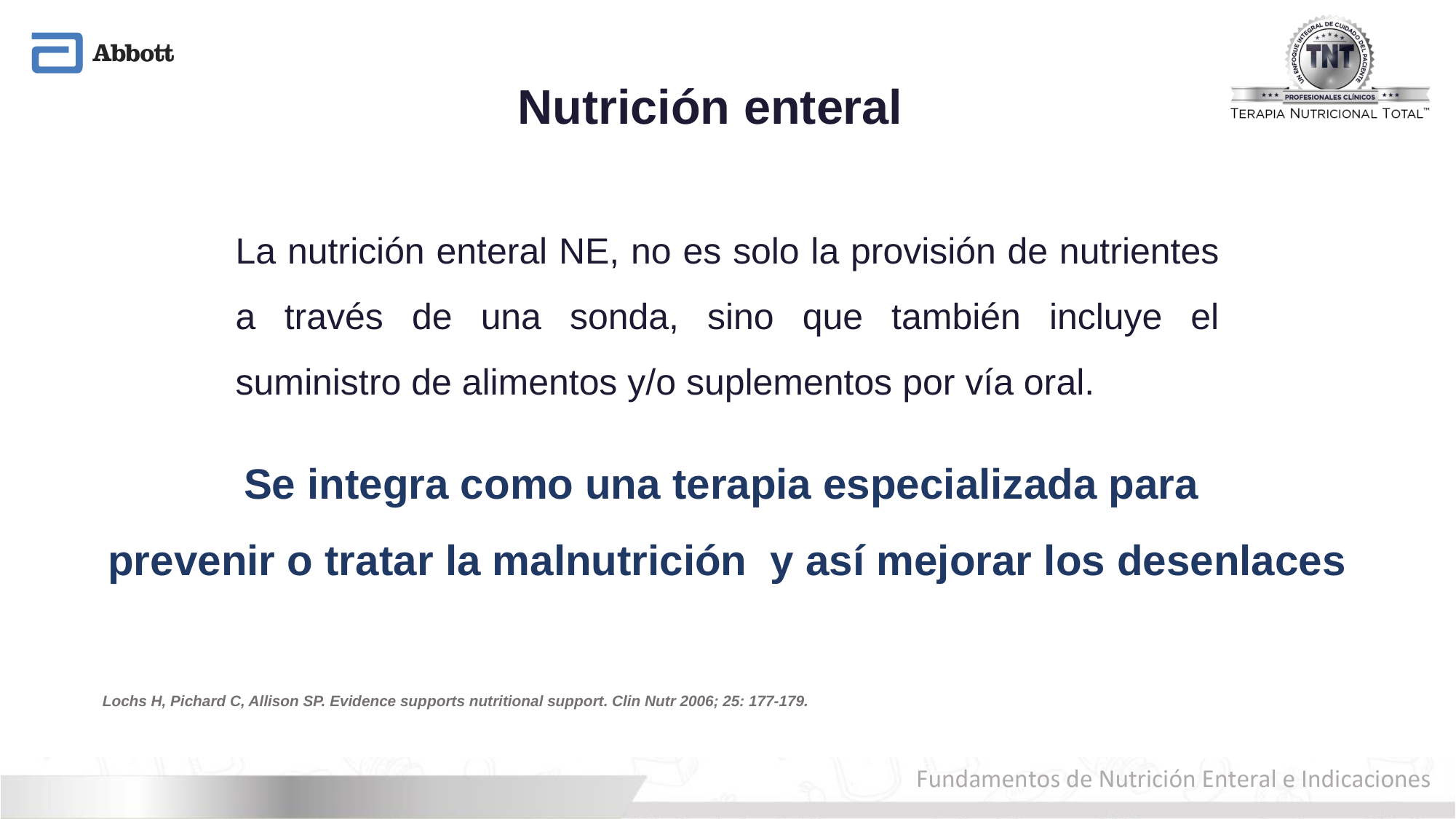

# Nutrición enteral
La nutrición enteral NE, no es solo la provisión de nutrientes a través de una sonda, sino que también incluye el suministro de alimentos y/o suplementos por vía oral.
Se integra como una terapia especializada para
prevenir o tratar la malnutrición  y así mejorar los desenlaces

Lochs H, Pichard C, Allison SP. Evidence supports nutritional support. Clin Nutr 2006; 25: 177-179.